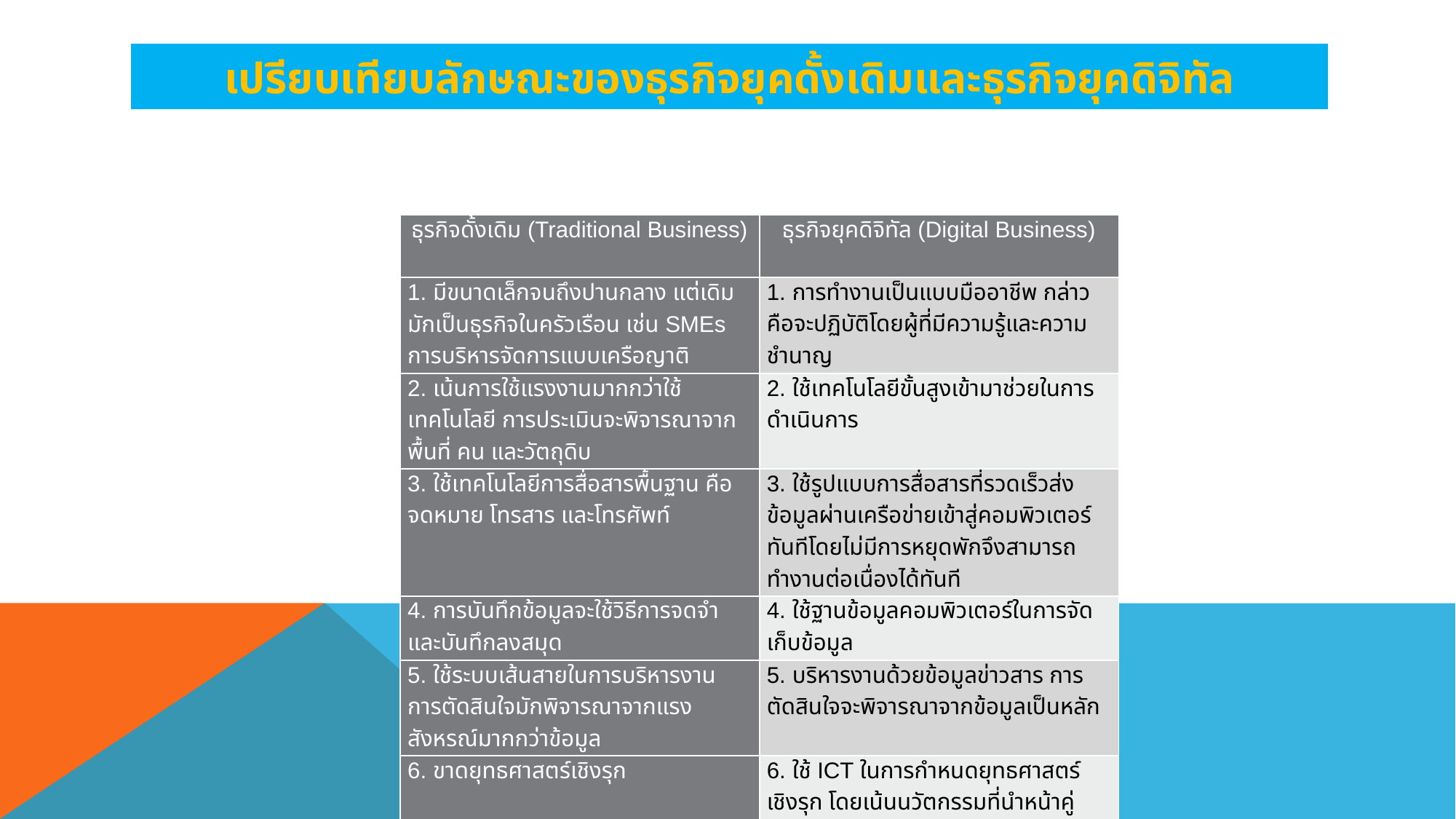

# เปรียบเทียบลักษณะของธุรกิจยุคดั้งเดิมและธุรกิจยุคดิจิทัล
| ธุรกิจดั้งเดิม (Traditional Business) | ธุรกิจยุคดิจิทัล (Digital Business) |
| --- | --- |
| 1. มีขนาดเล็กจนถึงปานกลาง แต่เดิมมักเป็นธุรกิจในครัวเรือน เช่น SMEs การบริหารจัดการแบบเครือญาติ | 1. การทำงานเป็นแบบมืออาชีพ กล่าวคือจะปฏิบัติโดยผู้ที่มีความรู้และความชำนาญ |
| 2. เน้นการใช้แรงงานมากกว่าใช้เทคโนโลยี การประเมินจะพิจารณาจาก พื้นที่ คน และวัตถุดิบ | 2. ใช้เทคโนโลยีขั้นสูงเข้ามาช่วยในการดำเนินการ |
| 3. ใช้เทคโนโลยีการสื่อสารพื้นฐาน คือ จดหมาย โทรสาร และโทรศัพท์ | 3. ใช้รูปแบบการสื่อสารที่รวดเร็วส่งข้อมูลผ่านเครือข่ายเข้าสู่คอมพิวเตอร์ทันทีโดยไม่มีการหยุดพักจึงสามารถทำงานต่อเนื่องได้ทันที |
| 4. การบันทึกข้อมูลจะใช้วิธีการจดจำและบันทึกลงสมุด | 4. ใช้ฐานข้อมูลคอมพิวเตอร์ในการจัดเก็บข้อมูล |
| 5. ใช้ระบบเส้นสายในการบริหารงาน การตัดสินใจมักพิจารณาจากแรงสังหรณ์มากกว่าข้อมูล | 5. บริหารงานด้วยข้อมูลข่าวสาร การตัดสินใจจะพิจารณาจากข้อมูลเป็นหลัก |
| 6. ขาดยุทธศาสตร์เชิงรุก | 6. ใช้ ICT ในการกำหนดยุทธศาสตร์เชิงรุก โดยเน้นนวัตกรรมที่นำหน้าคู่แข่ง และมีการมองสถานการณ์ในอนาคต |